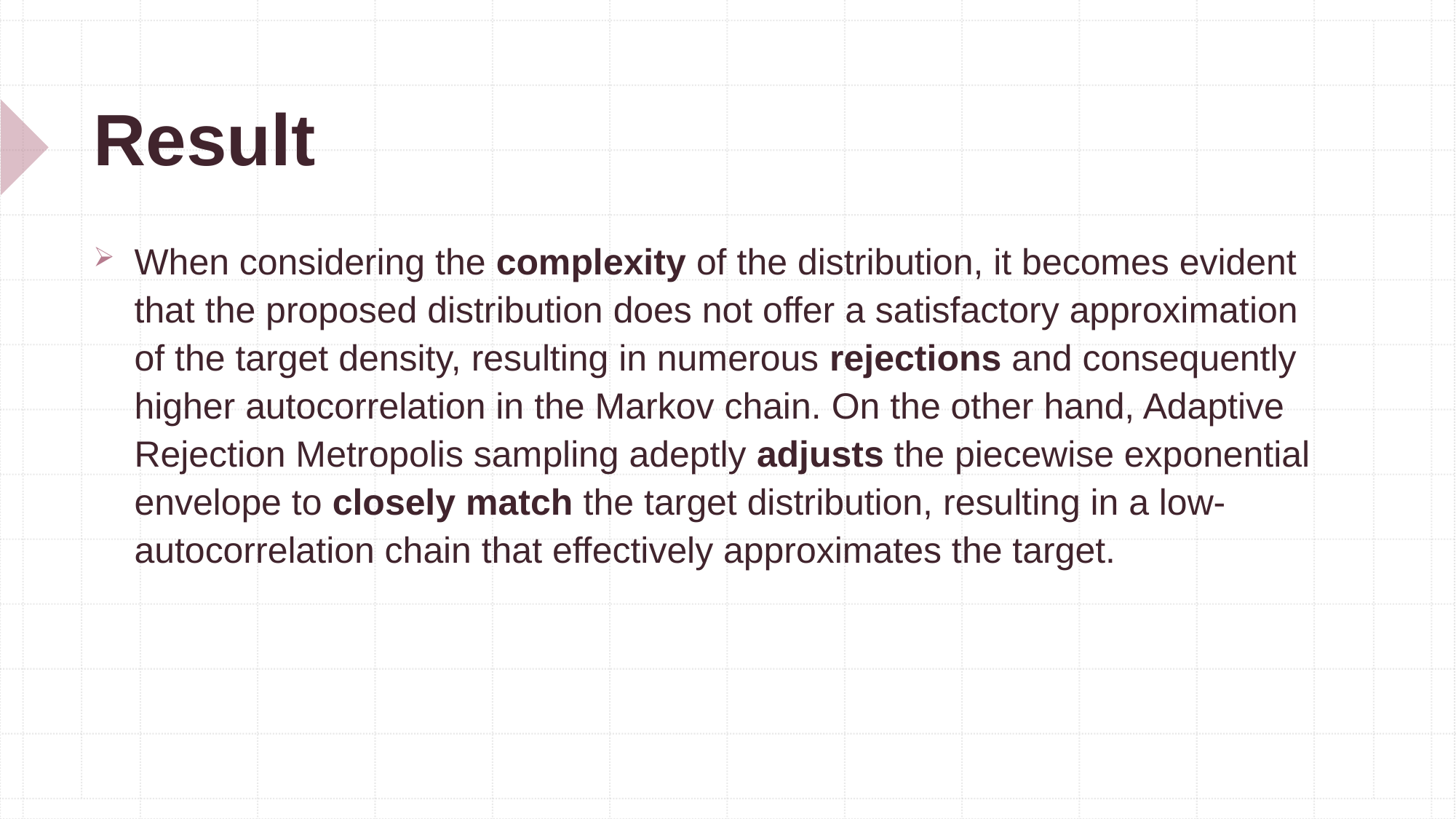

# Result

When considering the complexity of the distribution, it becomes evident that the proposed distribution does not offer a satisfactory approximation of the target density, resulting in numerous rejections and consequently higher autocorrelation in the Markov chain. On the other hand, Adaptive Rejection Metropolis sampling adeptly adjusts the piecewise exponential envelope to closely match the target distribution, resulting in a low-autocorrelation chain that effectively approximates the target.